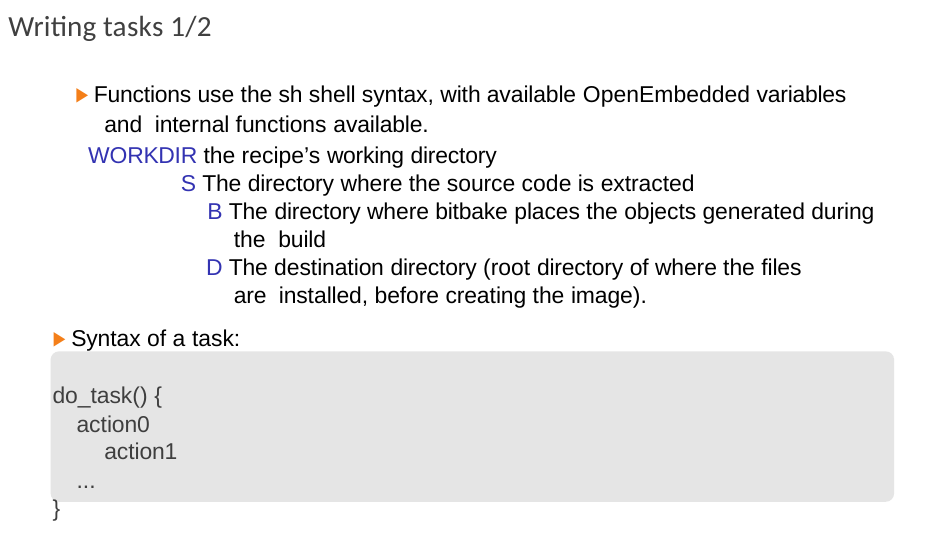

# Writing tasks 1/2
▶ Functions use the sh shell syntax, with available OpenEmbedded variables and  internal functions available.
WORKDIR the recipe’s working directory
S The directory where the source code is extracted
B The directory where bitbake places the objects generated during the  build
D The destination directory (root directory of where the files are  installed, before creating the image).
▶ Syntax of a task:
do_task() {
action0  action1
...
}

81/300
Remake by Mao Huynh